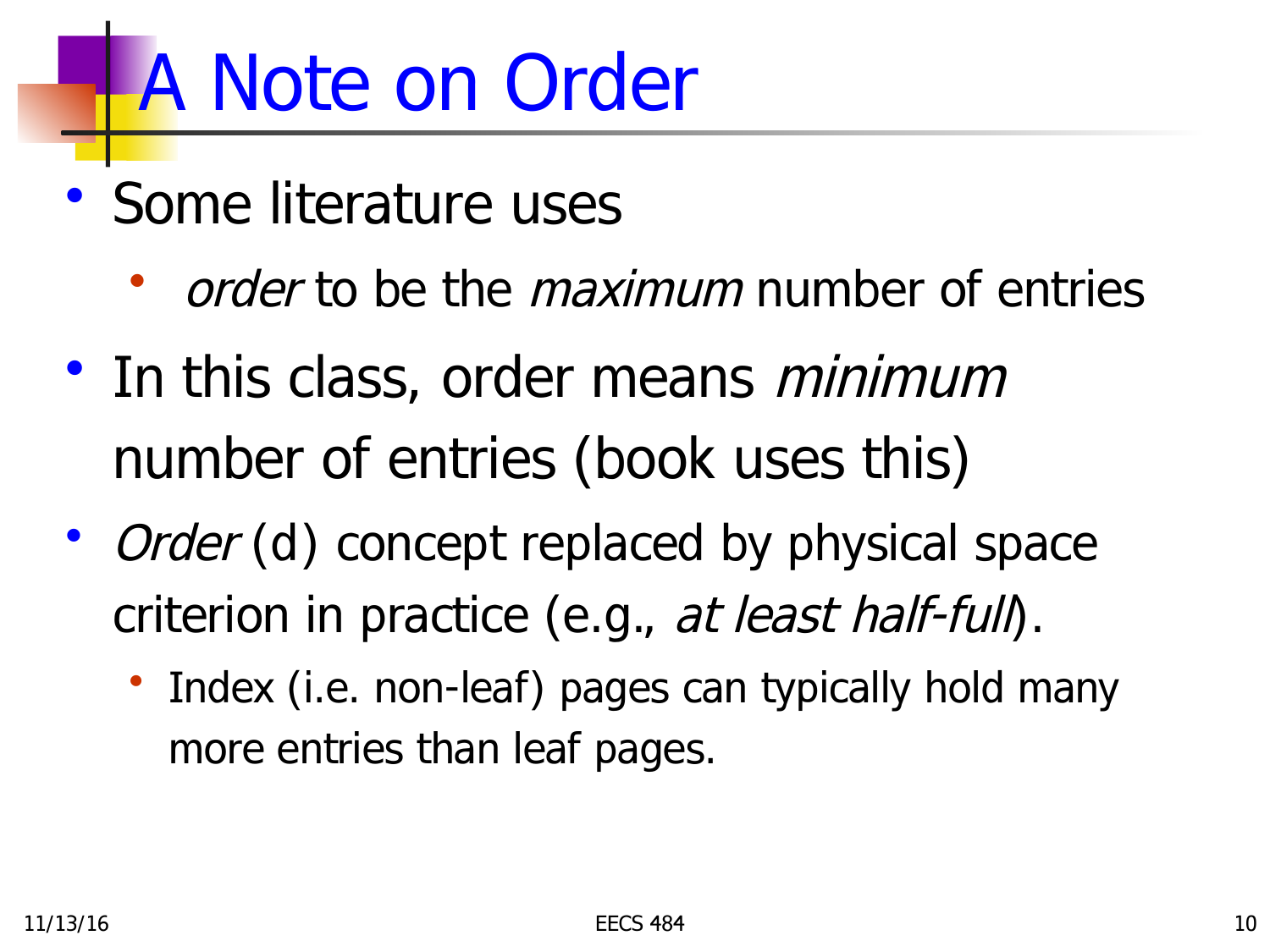

# A Note on Order
Some literature uses
 order to be the maximum number of entries
In this class, order means minimum number of entries (book uses this)
Order (d) concept replaced by physical space criterion in practice (e.g., at least half-full).
Index (i.e. non-leaf) pages can typically hold many more entries than leaf pages.

11/13/16
EECS 484
10